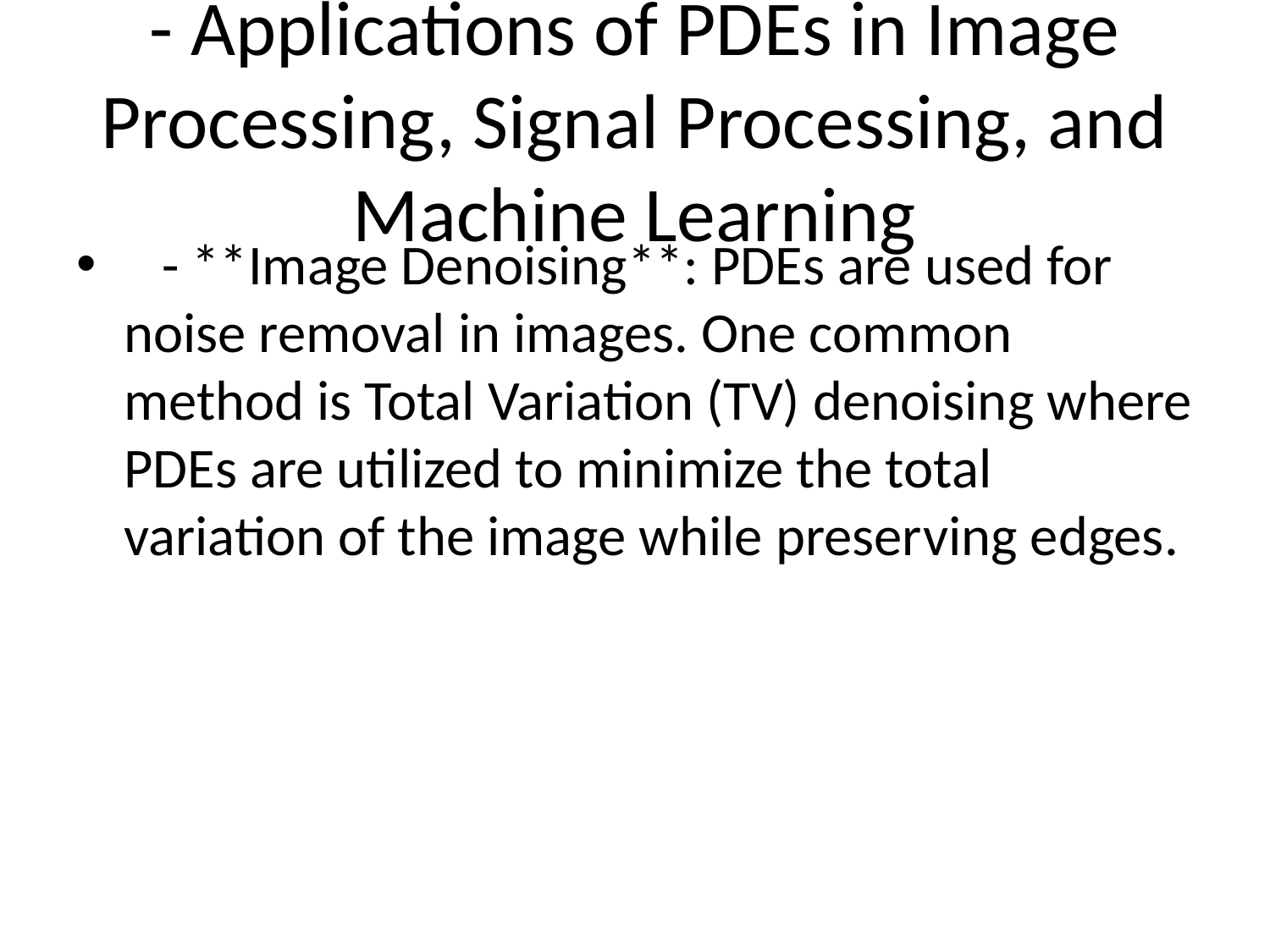

# - Applications of PDEs in Image Processing, Signal Processing, and Machine Learning
   - **Image Denoising**: PDEs are used for noise removal in images. One common method is Total Variation (TV) denoising where PDEs are utilized to minimize the total variation of the image while preserving edges.